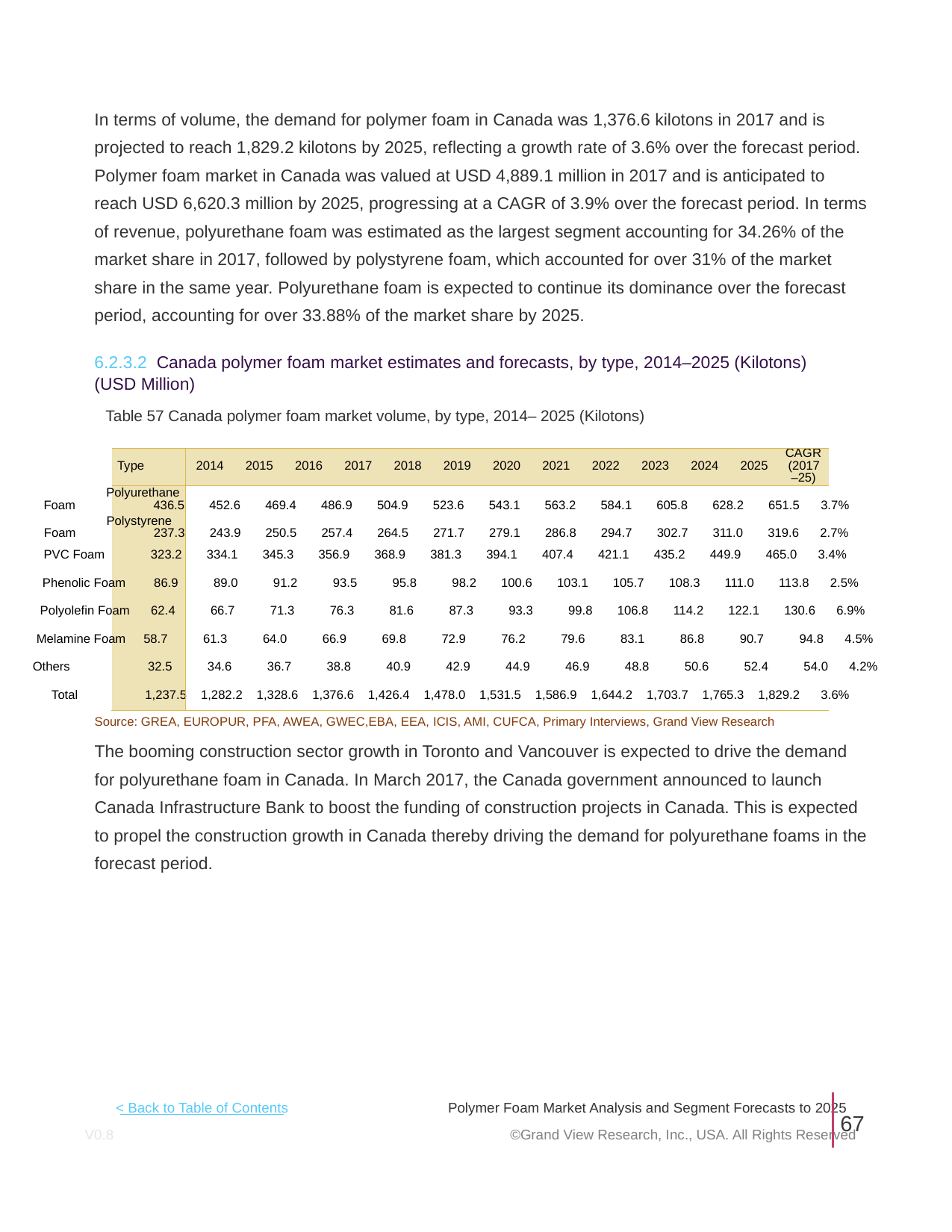

In terms of volume, the demand for polymer foam in Canada was 1,376.6 kilotons in 2017 and is
projected to reach 1,829.2 kilotons by 2025, reflecting a growth rate of 3.6% over the forecast period.
Polymer foam market in Canada was valued at USD 4,889.1 million in 2017 and is anticipated to
reach USD 6,620.3 million by 2025, progressing at a CAGR of 3.9% over the forecast period. In terms
of revenue, polyurethane foam was estimated as the largest segment accounting for 34.26% of the
market share in 2017, followed by polystyrene foam, which accounted for over 31% of the market
share in the same year. Polyurethane foam is expected to continue its dominance over the forecast
period, accounting for over 33.88% of the market share by 2025.
6.2.3.2  Canada polymer foam market estimates and forecasts, by type, 2014–2025 (Kilotons)
(USD Million)
Table 57 Canada polymer foam market volume, by type, 2014– 2025 (Kilotons)
CAGR

Type
2014
2015
2016
2017
2018
2019
2020
2021
2022
2023
2024
2025
(2017

–25)

Polyurethane

Foam                      436.5       452.6       469.4       486.9       504.9       523.6       543.1       563.2       584.1       605.8       628.2       651.5      3.7%

Polystyrene

Foam                      237.3       243.9       250.5       257.4       264.5       271.7       279.1       286.8       294.7       302.7       311.0       319.6      2.7%

PVC Foam             323.2       334.1       345.3       356.9       368.9       381.3       394.1       407.4       421.1       435.2       449.9       465.0      3.4%

Phenolic Foam        86.9          89.0          91.2          93.5          95.8          98.2       100.6       103.1       105.7       108.3       111.0       113.8      2.5%

Polyolefin Foam      62.4          66.7          71.3          76.3          81.6          87.3          93.3          99.8       106.8       114.2       122.1       130.6      6.9%

Melamine Foam     58.7          61.3          64.0          66.9          69.8          72.9          76.2          79.6          83.1          86.8          90.7          94.8      4.5%

Others                      32.5          34.6          36.7          38.8          40.9          42.9          44.9          46.9          48.8          50.6          52.4          54.0      4.2%

Total                   1,237.5    1,282.2    1,328.6    1,376.6    1,426.4    1,478.0    1,531.5    1,586.9    1,644.2    1,703.7    1,765.3    1,829.2      3.6%

Source: GREA, EUROPUR, PFA, AWEA, GWEC,EBA, EEA, ICIS, AMI, CUFCA, Primary Interviews, Grand View Research
The booming construction sector growth in Toronto and Vancouver is expected to drive the demand
for polyurethane foam in Canada. In March 2017, the Canada government announced to launch
Canada Infrastructure Bank to boost the funding of construction projects in Canada. This is expected
to propel the construction growth in Canada thereby driving the demand for polyurethane foams in the
forecast period.

< Back to Table of Contents
Polymer Foam Market Analysis and Segment Forecasts to 2025
67

V0.8                                                                                                     ©Grand View Research, Inc., USA. All Rights Reserved